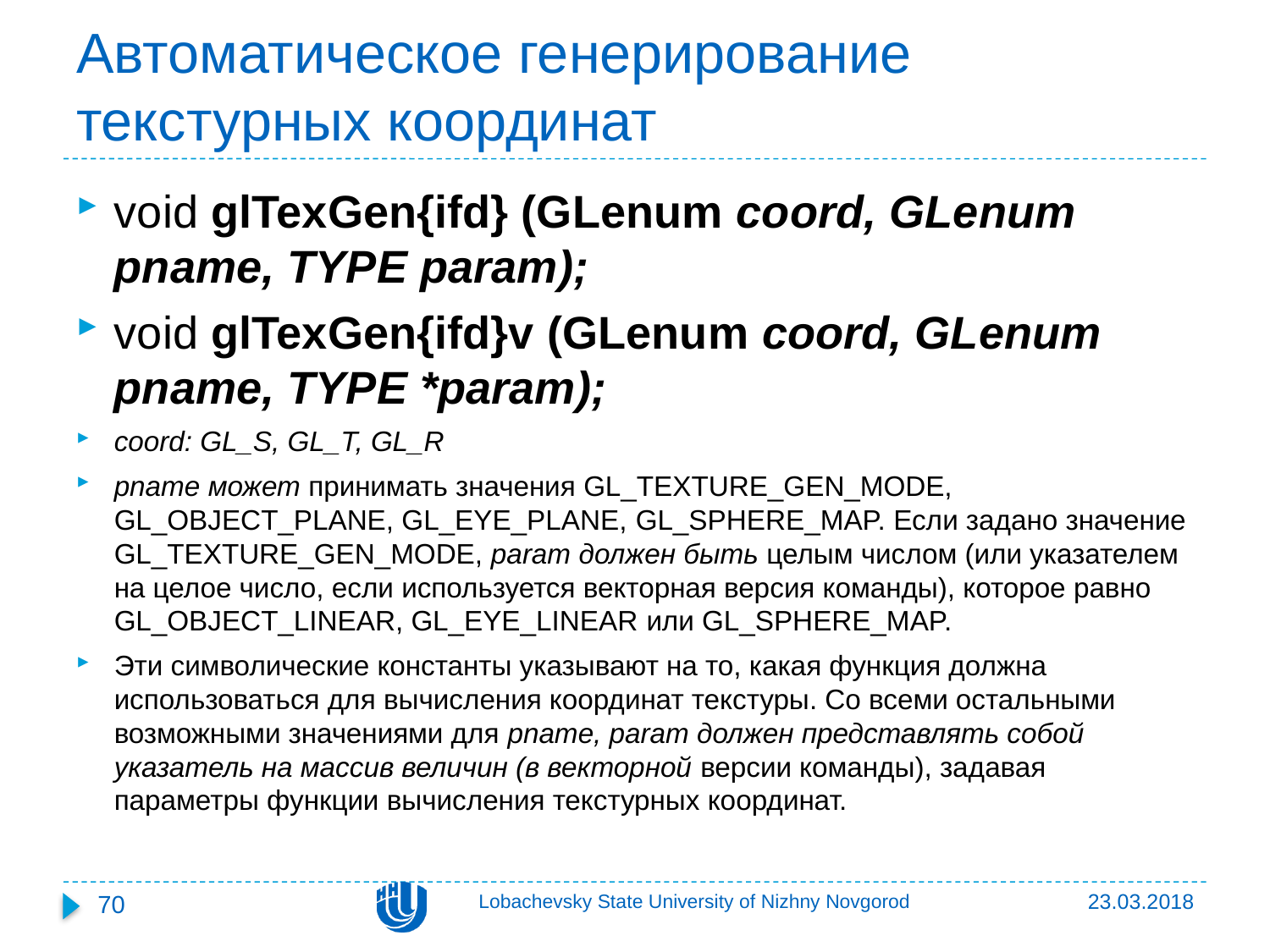

# Автоматическое генерирование текстурных координат
void glTexGen{ifd} (GLenum coord, GLenum pname, TYPE param);
void glTexGen{ifd}v (GLenum coord, GLenum pname, TYPE *param);
coord: GL_S, GL_T, GL_R
pname может принимать значения GL_TEXTURE_GEN_MODE, GL_OBJECT_PLANE, GL_EYE_PLANE, GL_SPHERE_MAP. Если задано значение GL_TEXTURE_GEN_MODE, param должен быть целым числом (или указателем на целое число, если используется векторная версия команды), которое равно GL_OBJECT_LINEAR, GL_EYE_LINEAR или GL_SPHERE_MAP.
Эти символические константы указывают на то, какая функция должна использоваться для вычисления координат текстуры. Со всеми остальными возможными значениями для pname, param должен представлять собой указатель на массив величин (в векторной версии команды), задавая параметры функции вычисления текстурных координат.
70
Lobachevsky State University of Nizhny Novgorod
23.03.2018